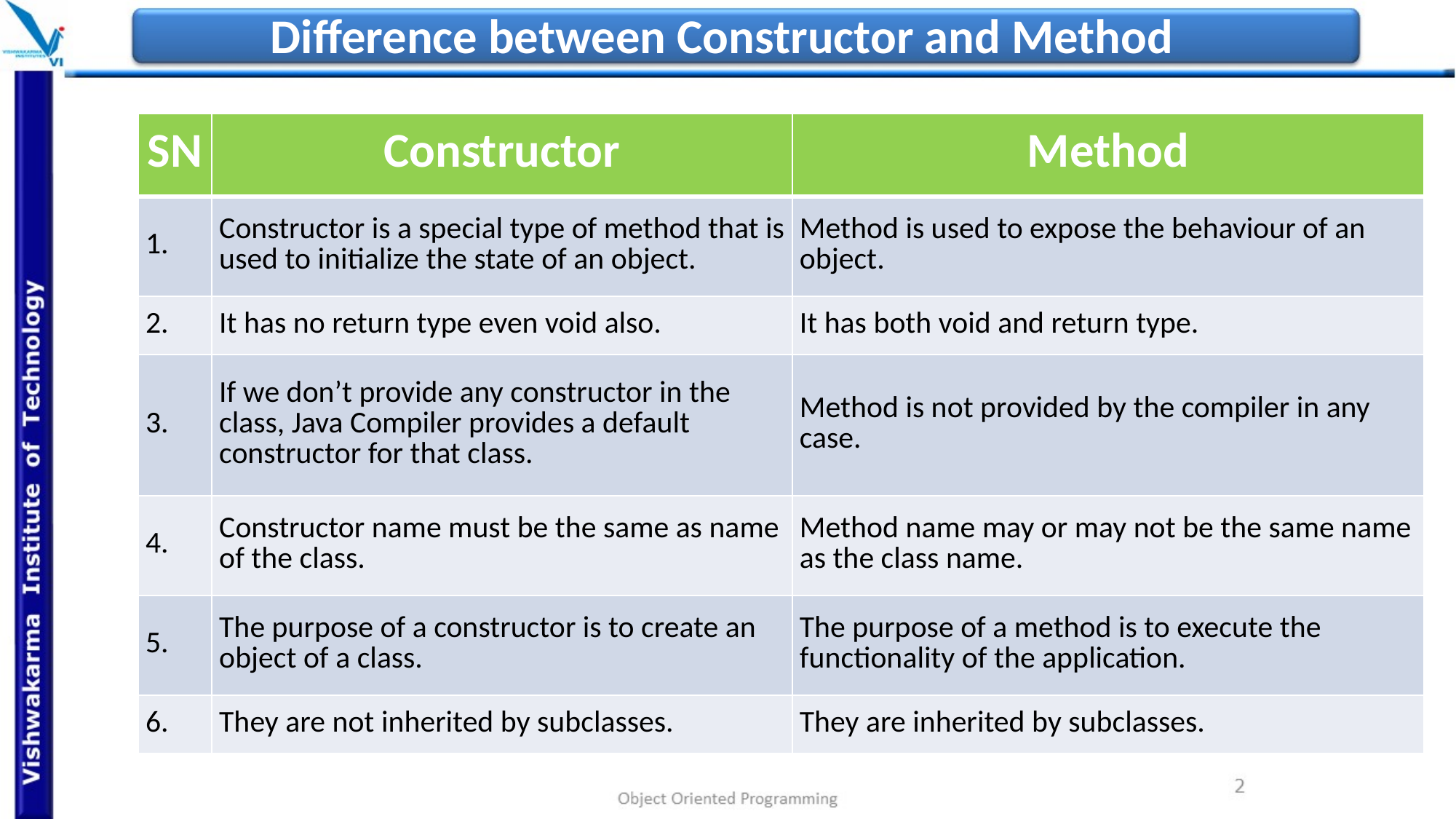

# Difference between Constructor and Method
| SN | Constructor | Method |
| --- | --- | --- |
| 1. | Constructor is a special type of method that is used to initialize the state of an object. | Method is used to expose the behaviour of an object. |
| 2. | It has no return type even void also. | It has both void and return type. |
| 3. | If we don’t provide any constructor in the class, Java Compiler provides a default constructor for that class. | Method is not provided by the compiler in any case. |
| 4. | Constructor name must be the same as name of the class. | Method name may or may not be the same name as the class name. |
| 5. | The purpose of a constructor is to create an object of a class. | The purpose of a method is to execute the functionality of the application. |
| 6. | They are not inherited by subclasses. | They are inherited by subclasses. |